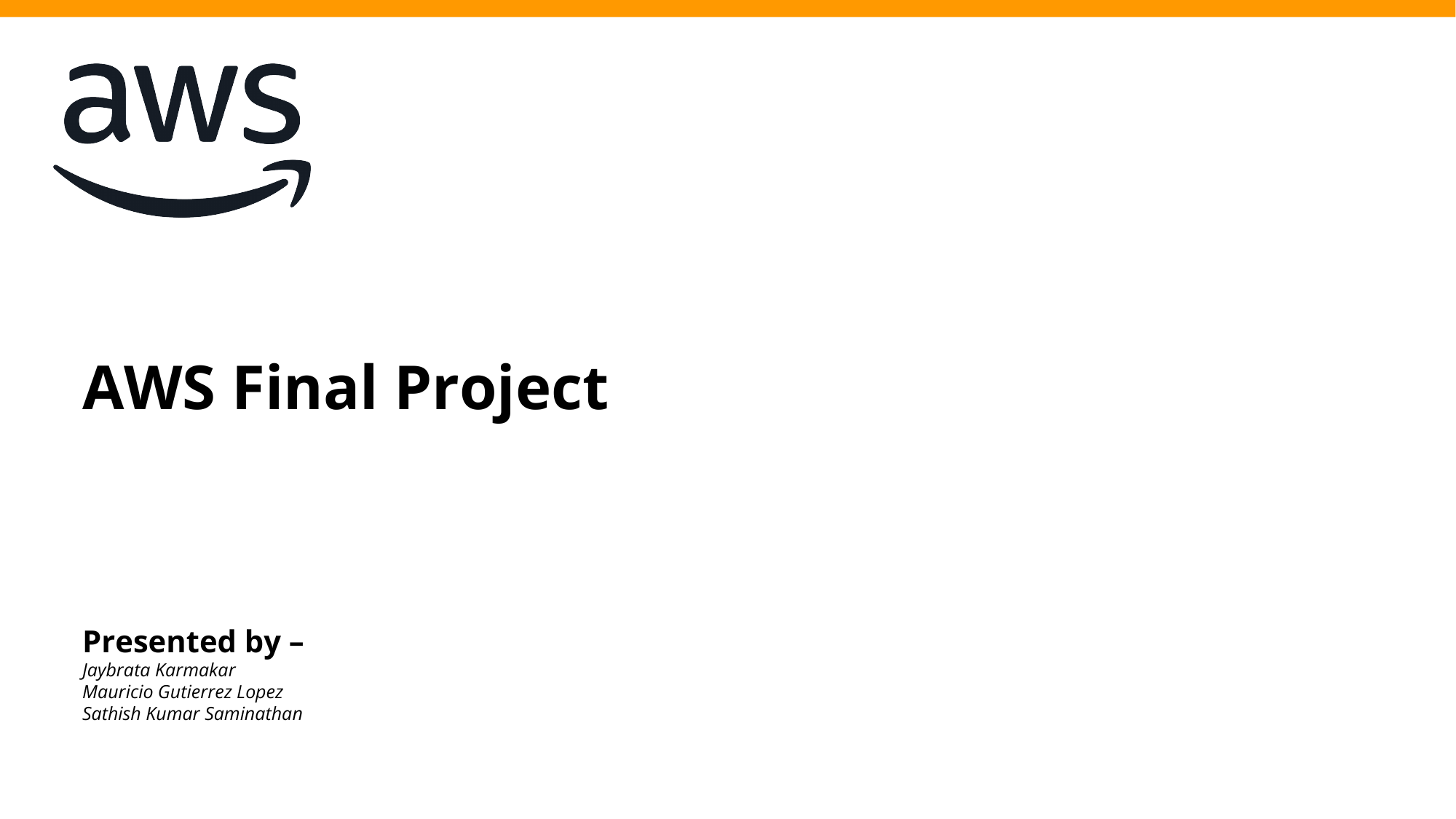

AWS Final Project

Presented by –
Jaybrata Karmakar
Mauricio Gutierrez Lopez
Sathish Kumar Saminathan